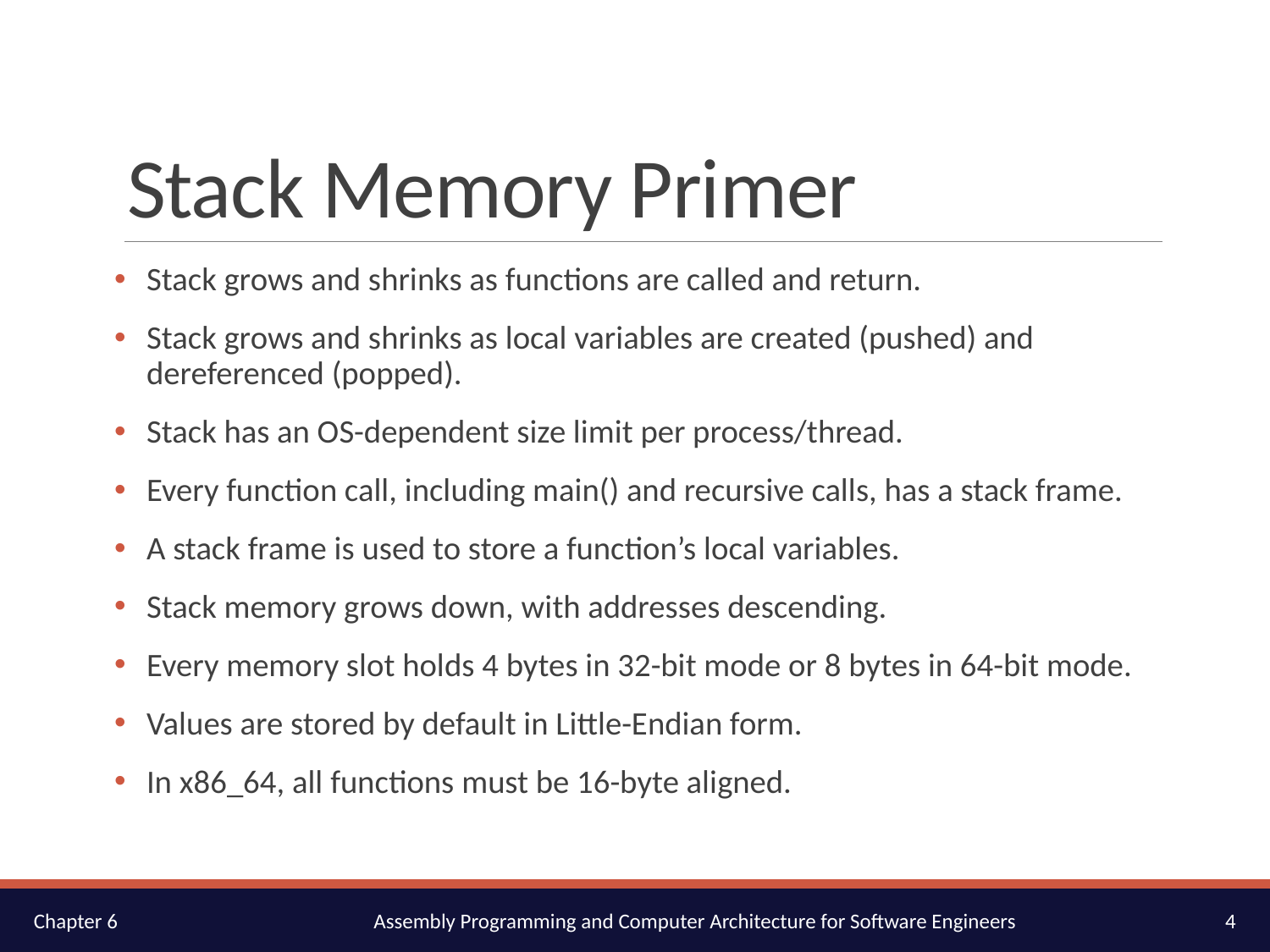

# Stack Memory Primer
Stack grows and shrinks as functions are called and return.
Stack grows and shrinks as local variables are created (pushed) and dereferenced (popped).
Stack has an OS-dependent size limit per process/thread.
Every function call, including main() and recursive calls, has a stack frame.
A stack frame is used to store a function’s local variables.
Stack memory grows down, with addresses descending.
Every memory slot holds 4 bytes in 32-bit mode or 8 bytes in 64-bit mode.
Values are stored by default in Little-Endian form.
In x86_64, all functions must be 16-byte aligned.
4
Chapter 6
Assembly Programming and Computer Architecture for Software Engineers